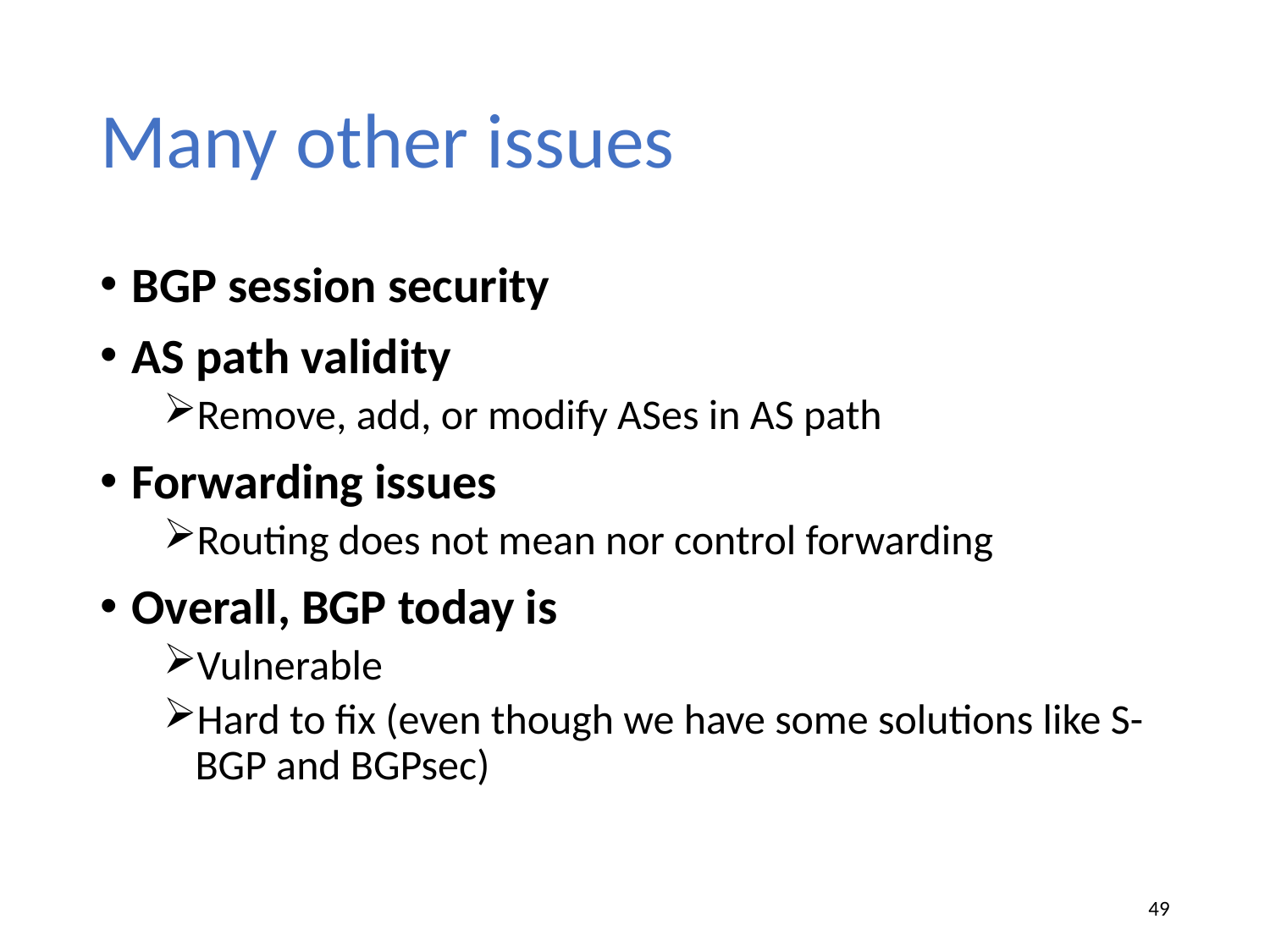

# Many other issues
BGP session security
AS path validity
Remove, add, or modify ASes in AS path
Forwarding issues
Routing does not mean nor control forwarding
Overall, BGP today is
Vulnerable
Hard to fix (even though we have some solutions like S-BGP and BGPsec)
49